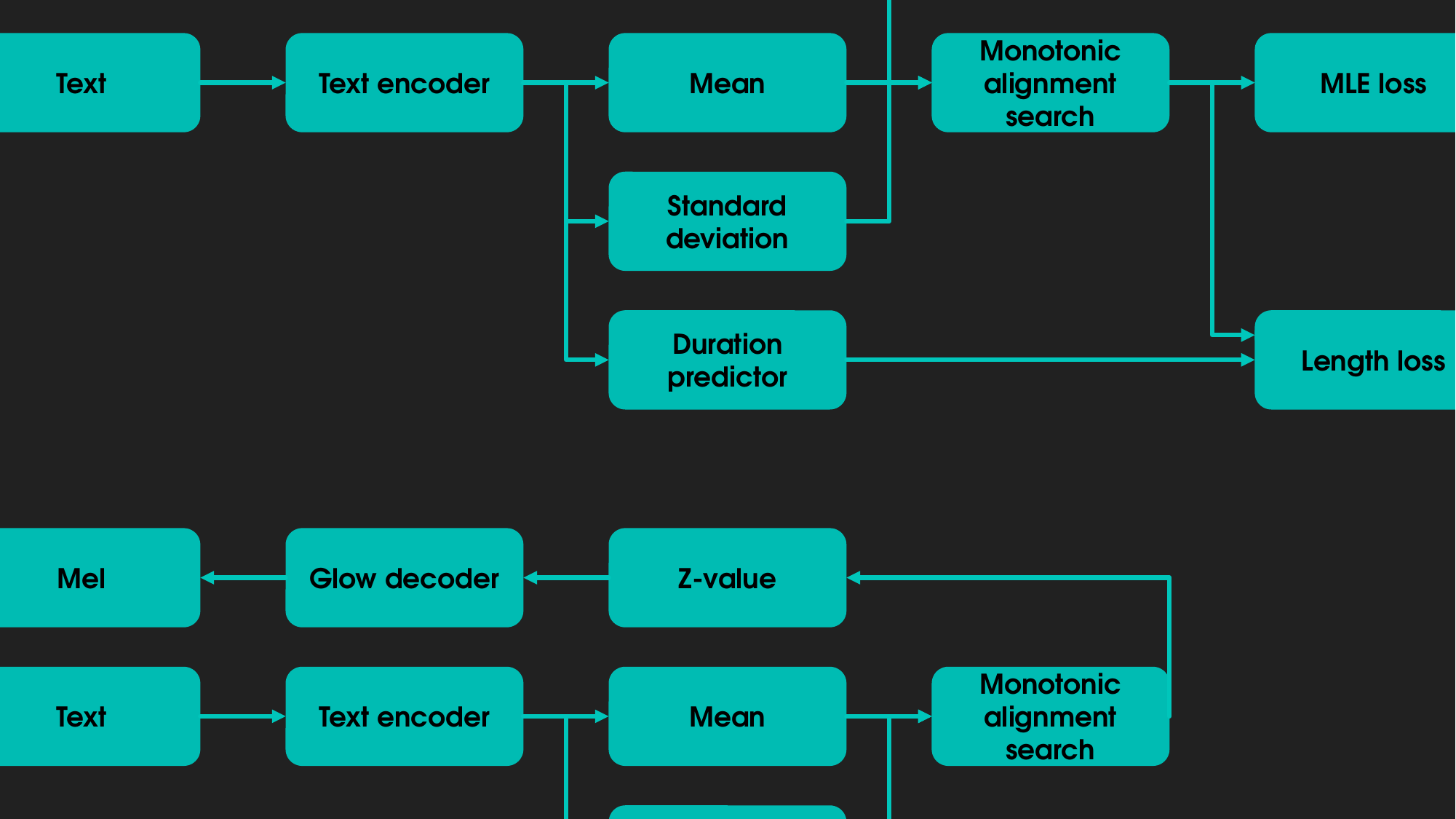

Mel
Glow decoder
Z-value
Monotonic alignment search
MLE loss
Text
Text encoder
Mean
Standard deviation
Duration predictor
Length loss

Mel
Glow decoder
Z-value
Monotonic alignment search
Text
Text encoder
Mean
Standard deviation
Duration predictor